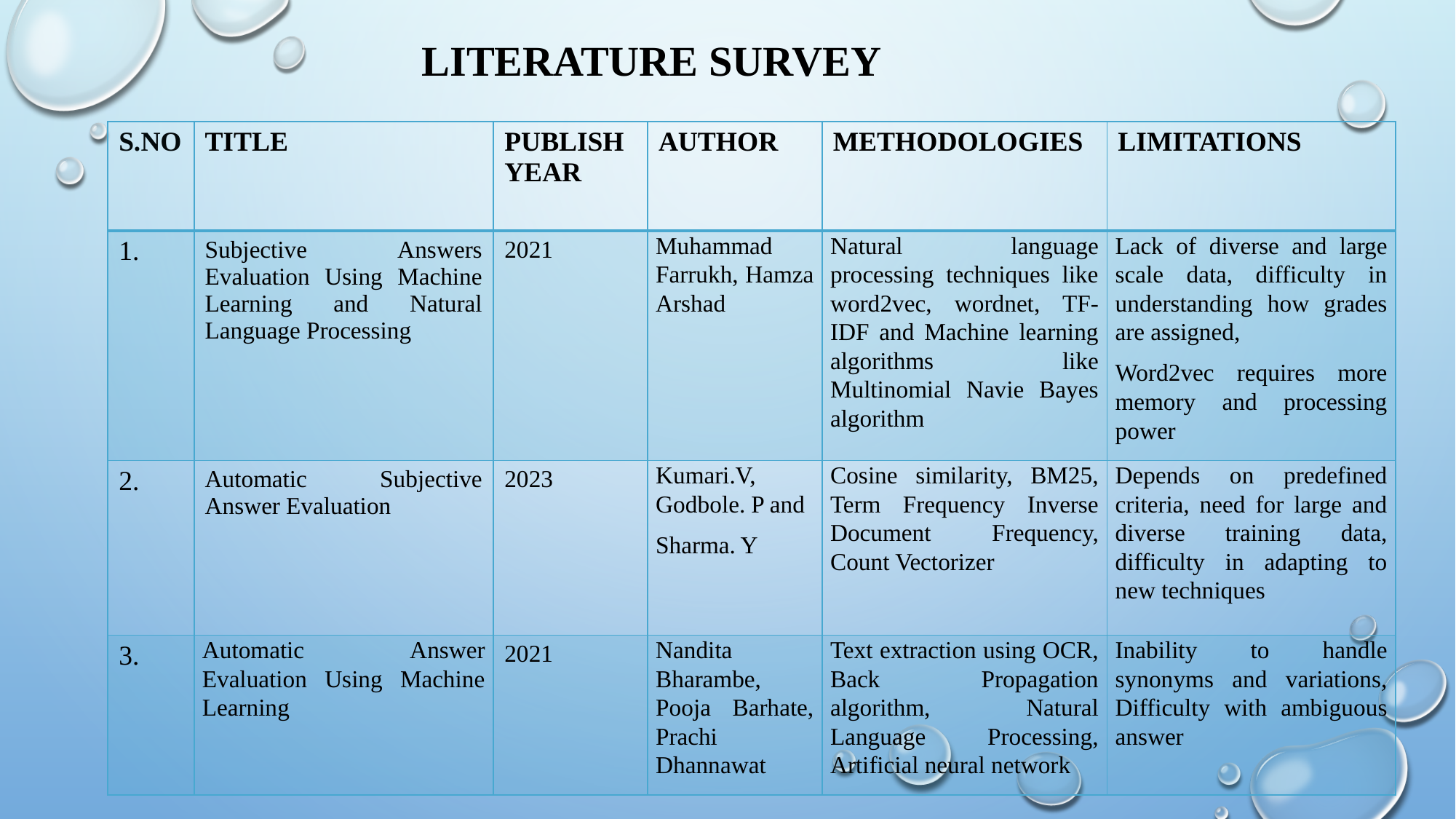

LITERATURE SURVEY
| S.NO | TITLE | PUBLISH YEAR | AUTHOR | METHODOLOGIES | LIMITATIONS |
| --- | --- | --- | --- | --- | --- |
| 1. | Subjective Answers Evaluation Using Machine Learning and Natural Language Processing | 2021 | Muhammad Farrukh, Hamza Arshad | Natural language processing techniques like word2vec, wordnet, TF-IDF and Machine learning algorithms like Multinomial Navie Bayes algorithm | Lack of diverse and large scale data, difficulty in understanding how grades are assigned, Word2vec requires more memory and processing power |
| 2. | Automatic Subjective Answer Evaluation | 2023 | Kumari.V, Godbole. P and Sharma. Y | Cosine similarity, BM25, Term Frequency Inverse Document Frequency, Count Vectorizer | Depends on predefined criteria, need for large and diverse training data, difficulty in adapting to new techniques |
| 3. | Automatic Answer Evaluation Using Machine Learning | 2021 | Nandita Bharambe, Pooja Barhate, Prachi Dhannawat | Text extraction using OCR, Back Propagation algorithm, Natural Language Processing, Artificial neural network | Inability to handle synonyms and variations, Difficulty with ambiguous answer |